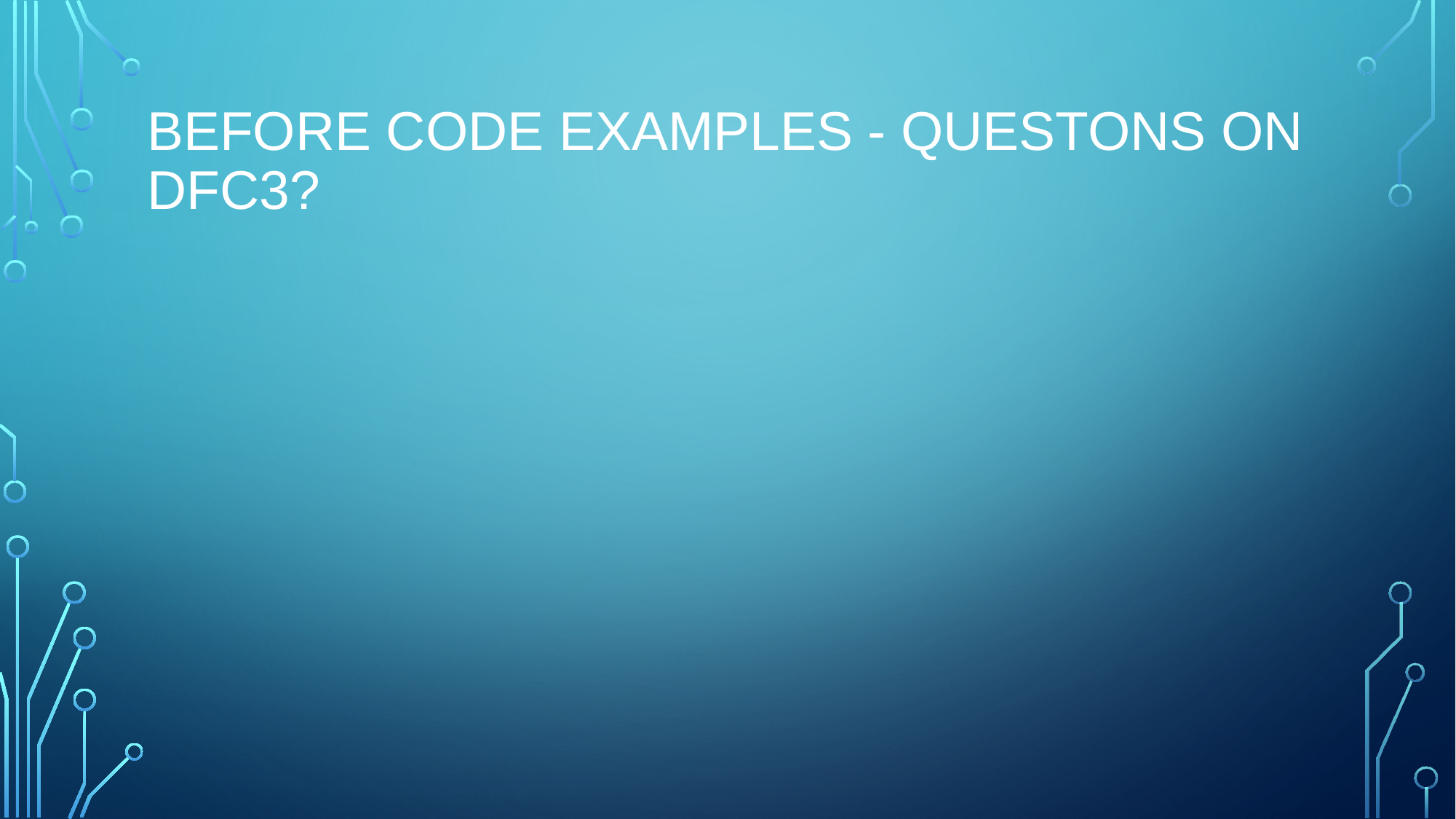

# Before code examples - Questons on dfc3?